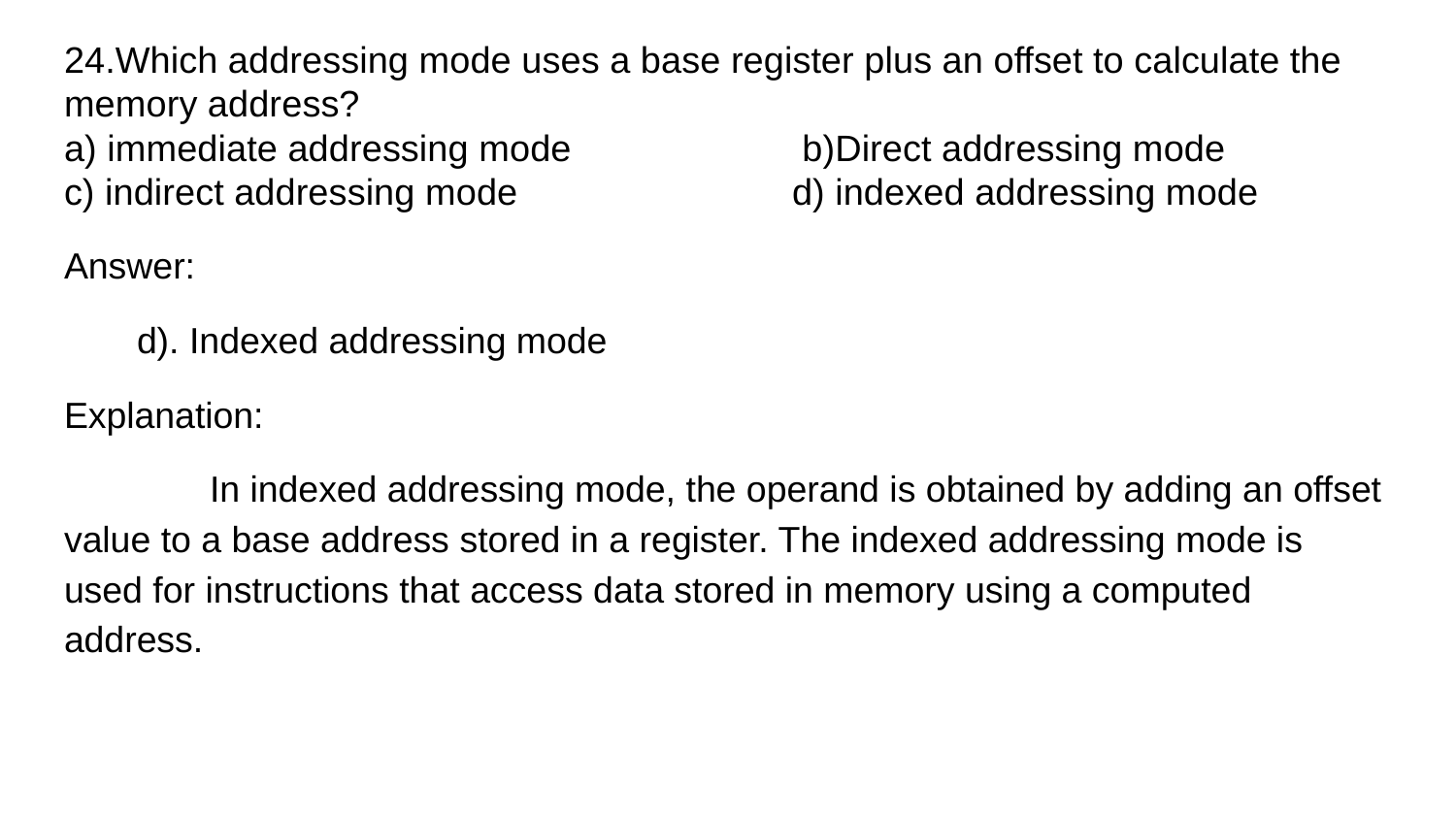

# 24.Which addressing mode uses a base register plus an offset to calculate the memory address?
a) immediate addressing mode		 b)Direct addressing mode
c) indirect addressing mode 		d) indexed addressing mode
Answer:
d). Indexed addressing mode
Explanation:
	In indexed addressing mode, the operand is obtained by adding an offset value to a base address stored in a register. The indexed addressing mode is used for instructions that access data stored in memory using a computed address.